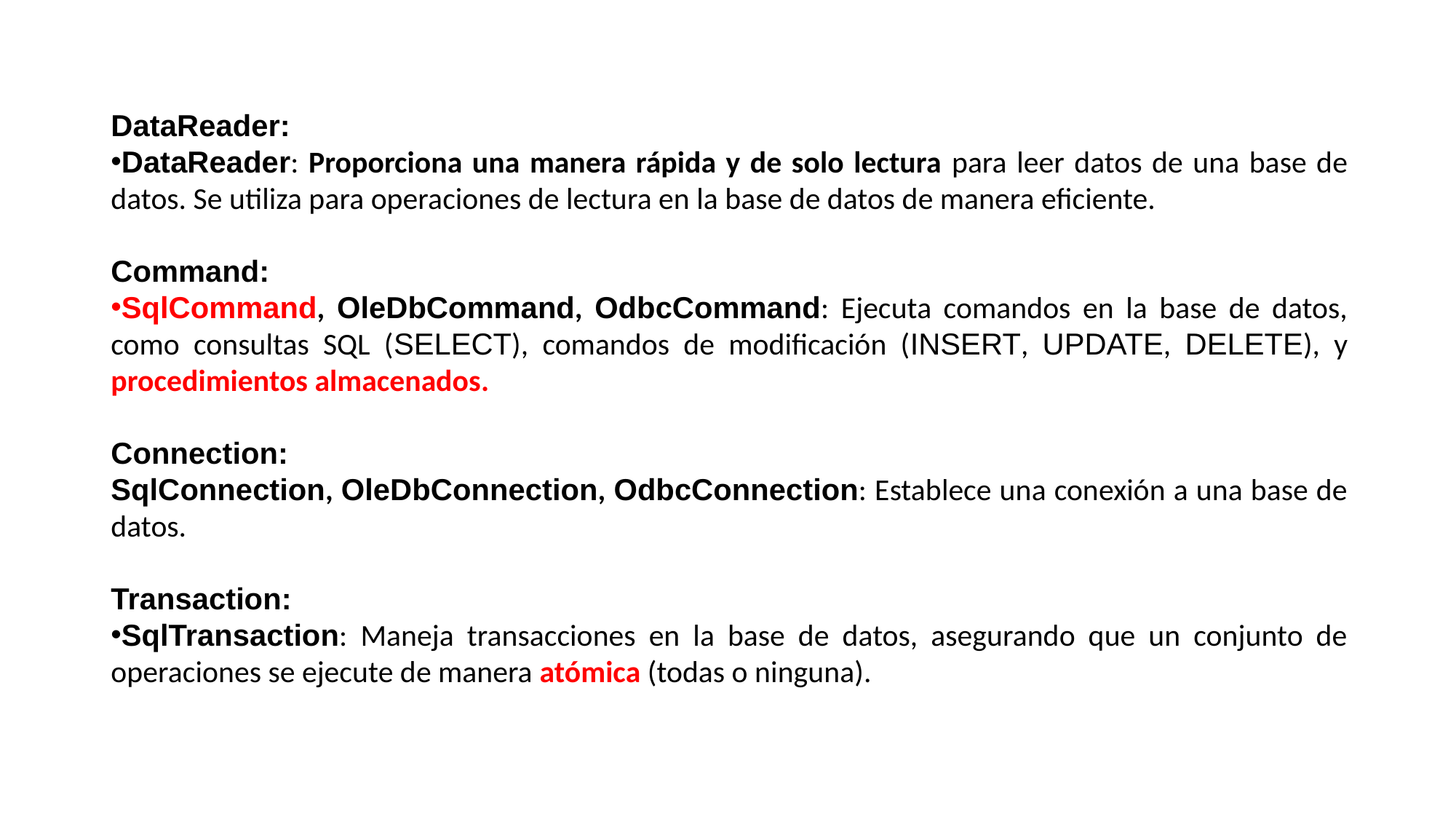

DataReader:
DataReader: Proporciona una manera rápida y de solo lectura para leer datos de una base de datos. Se utiliza para operaciones de lectura en la base de datos de manera eficiente.

Command:
SqlCommand, OleDbCommand, OdbcCommand: Ejecuta comandos en la base de datos, como consultas SQL (SELECT), comandos de modificación (INSERT, UPDATE, DELETE), y procedimientos almacenados.

Connection:
SqlConnection, OleDbConnection, OdbcConnection: Establece una conexión a una base de datos.

Transaction:
SqlTransaction: Maneja transacciones en la base de datos, asegurando que un conjunto de operaciones se ejecute de manera atómica (todas o ninguna).